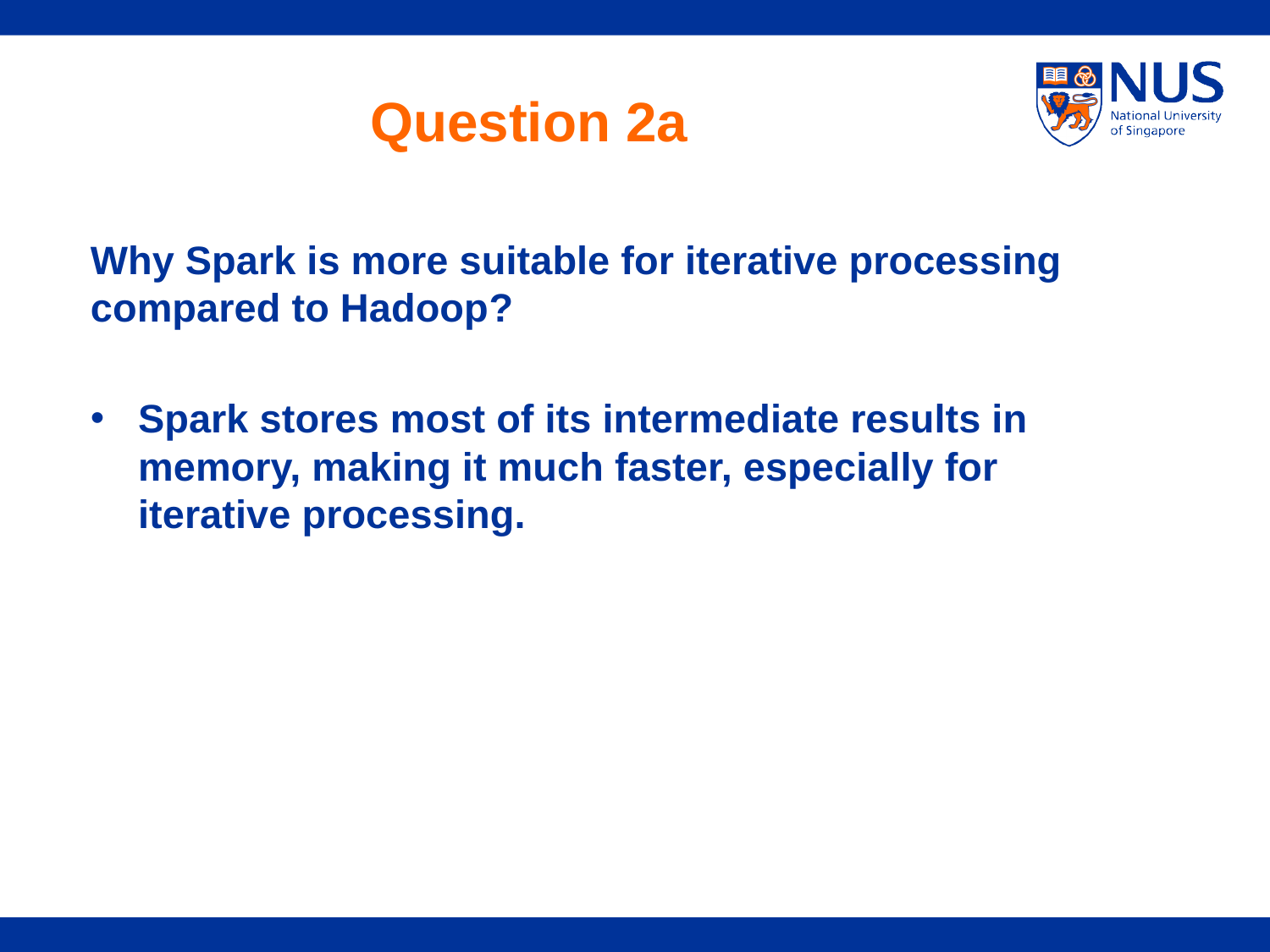

# Question 2a
Why Spark is more suitable for iterative processing compared to Hadoop?

Spark stores most of its intermediate results in memory, making it much faster, especially for iterative processing.

9